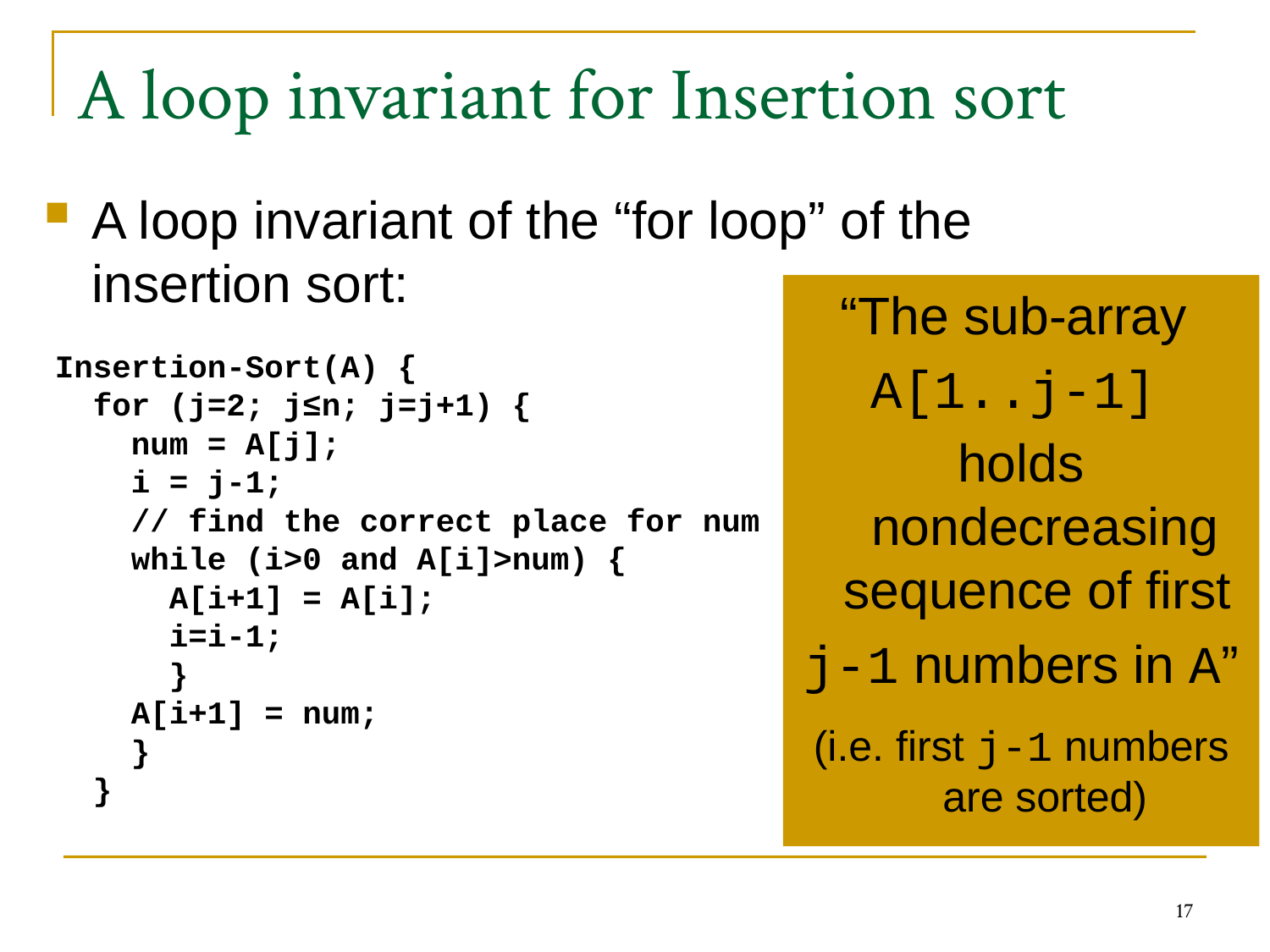

# A loop invariant for Insertion sort
A loop invariant of the “for loop” of the insertion sort:
“The sub-array
A[1..j-1]
holds nondecreasing sequence of first
j-1 numbers in A”
(i.e. first j-1 numbers are sorted)
Insertion-Sort(A) {
  for (j=2; j≤n; j=j+1) {
    num = A[j];
    i = j-1;
    // find the correct place for num
    while (i>0 and A[i]>num) {
      A[i+1] = A[i];
      i=i-1;
      }
    A[i+1] = num;
    }
  }
17